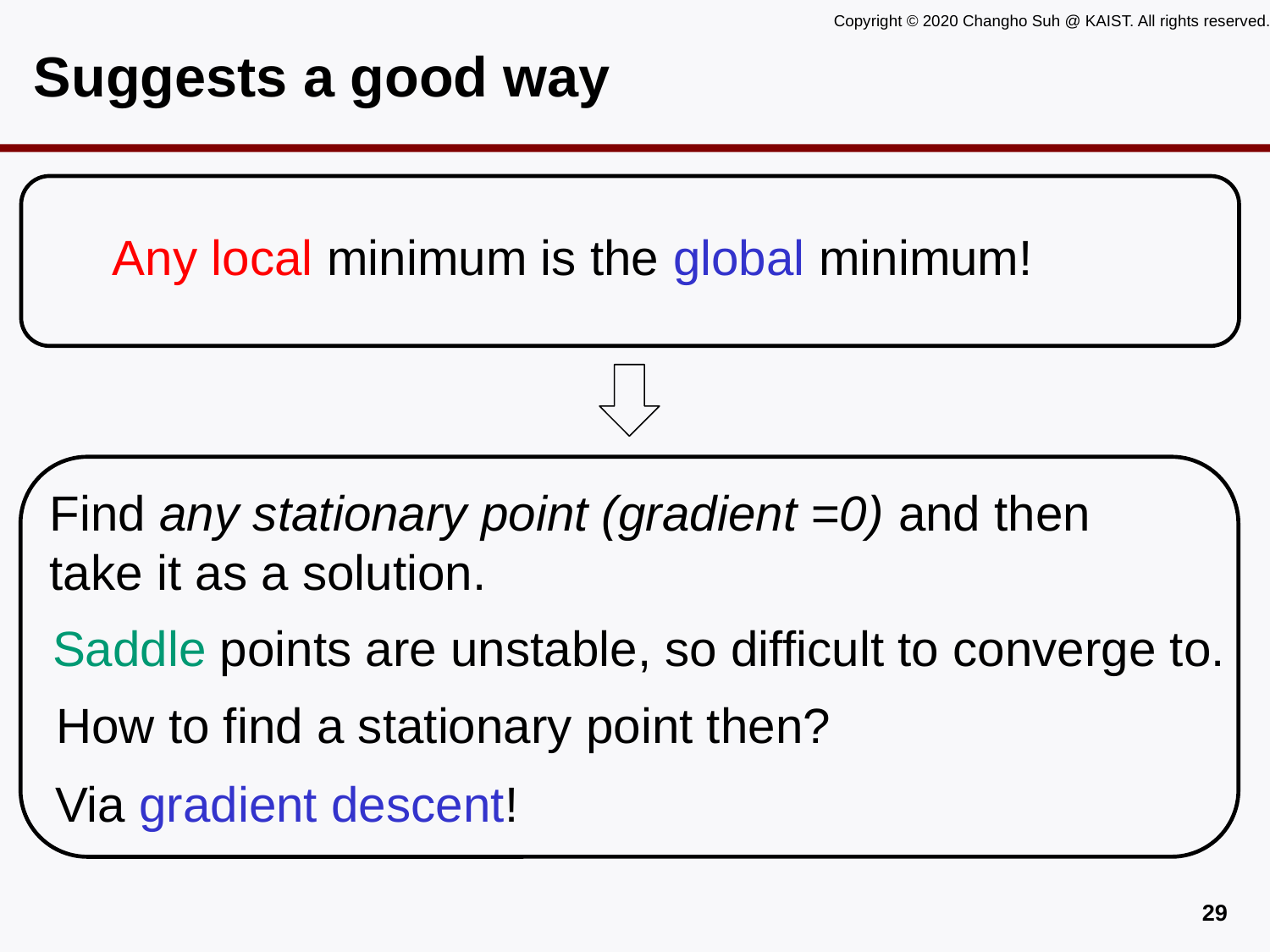

# Suggests a good way

Any local minimum is the global minimum!

Find any stationary point (gradient =0) and then take it as a solution.
Saddle points are unstable, so difficult to converge to.
How to find a stationary point then?
Via gradient descent!
29